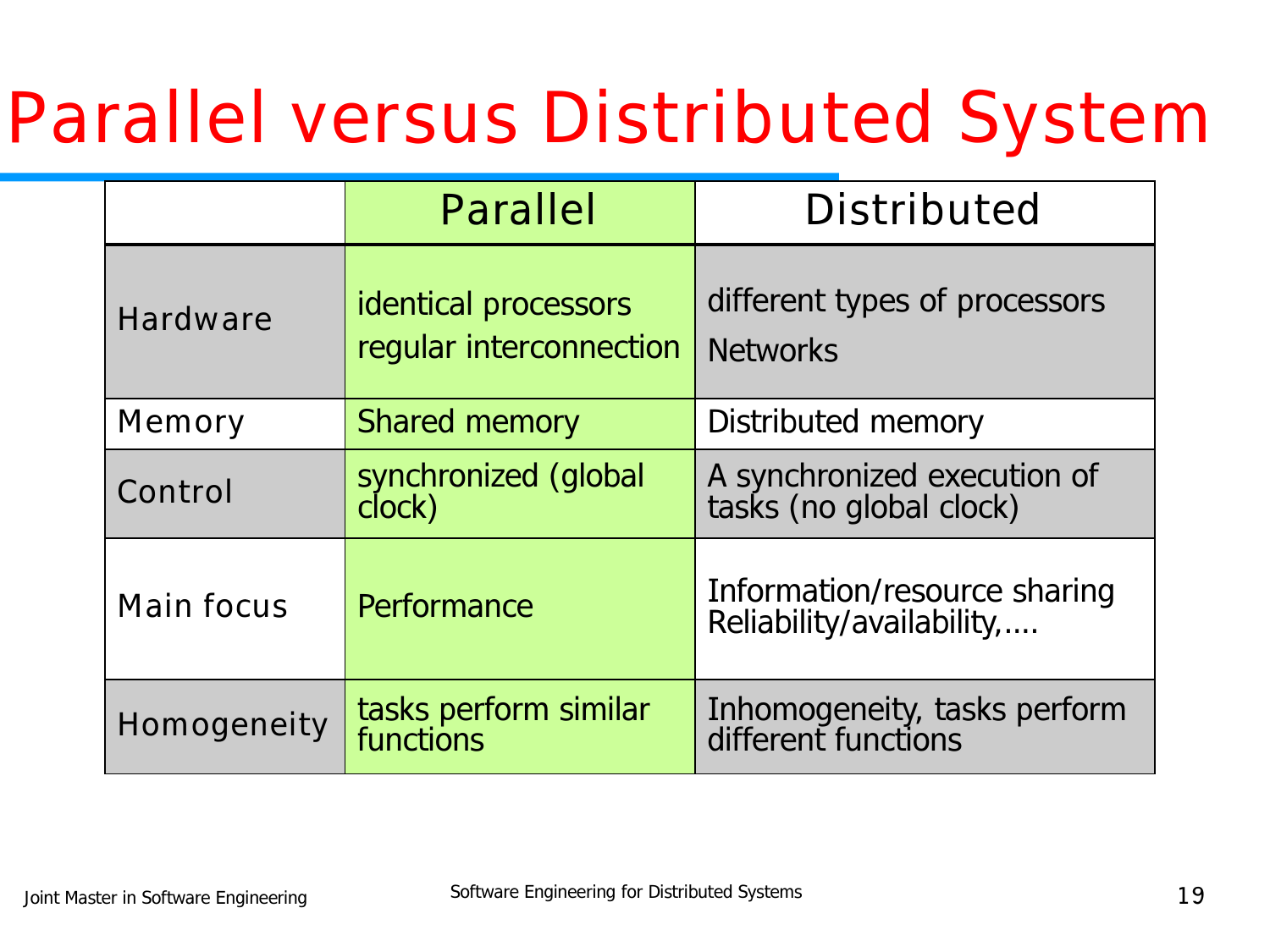

Parallel versus Distributed System
|  | Parallel | Distributed |
| --- | --- | --- |
| Hardware | identical processors regular interconnection | different types of processors Networks |
| Memory | Shared memory | Distributed memory |
| Control | synchronized (global clock) | A synchronized execution of tasks (no global clock) |
| Main focus | Performance | Information/resource sharing Reliability/availability,…. |
| Homogeneity | tasks perform similar functions | Inhomogeneity, tasks perform different functions |

Software Engineering for Distributed Systems
19